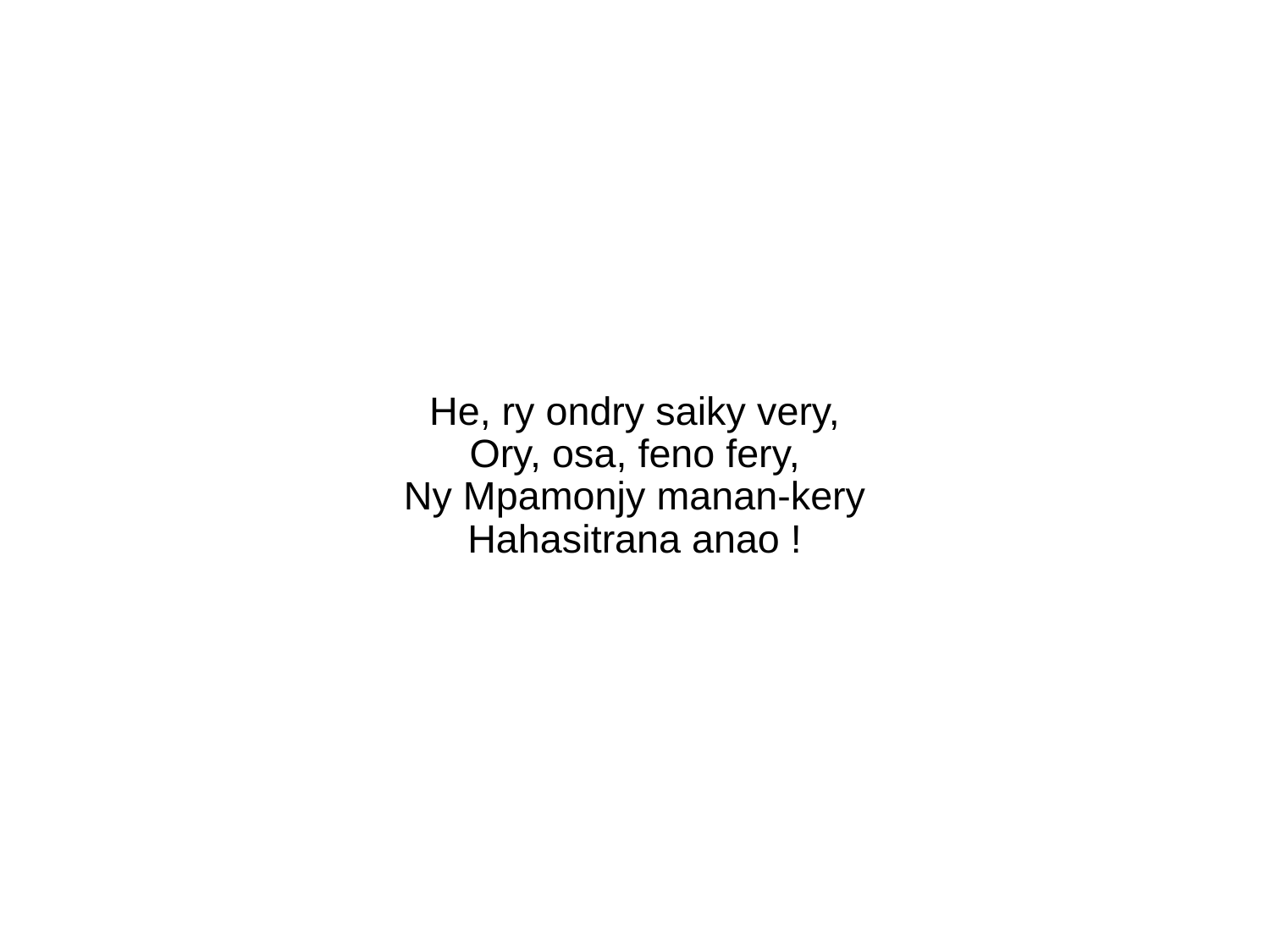

He, ry ondry saiky very,
Ory, osa, feno fery,
Ny Mpamonjy manan-kery
Hahasitrana anao !